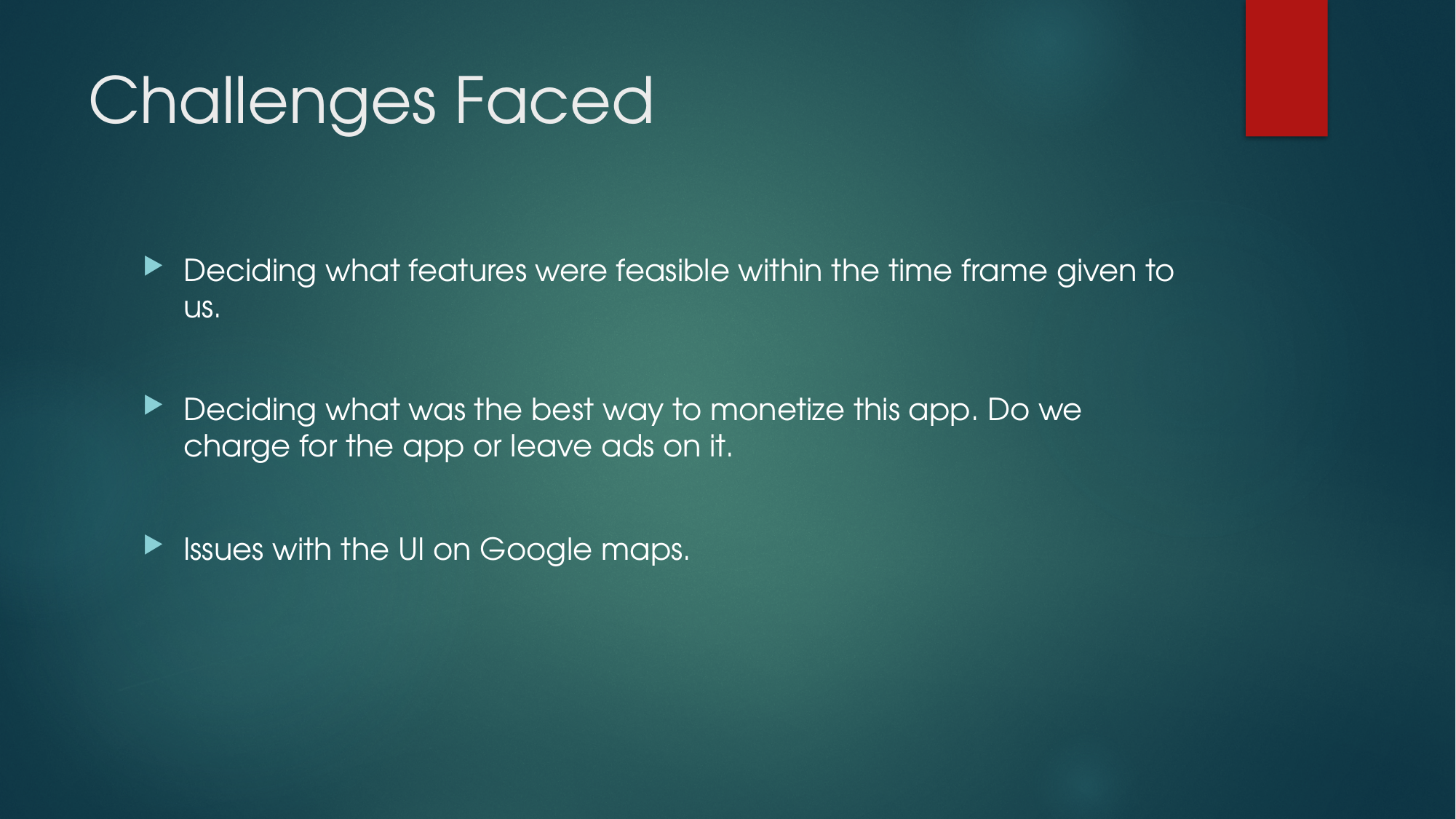

# Challenges Faced
Deciding what features were feasible within the time frame given to us.

Deciding what was the best way to monetize this app. Do we charge for the app or leave ads on it.

Issues with the UI on Google maps.